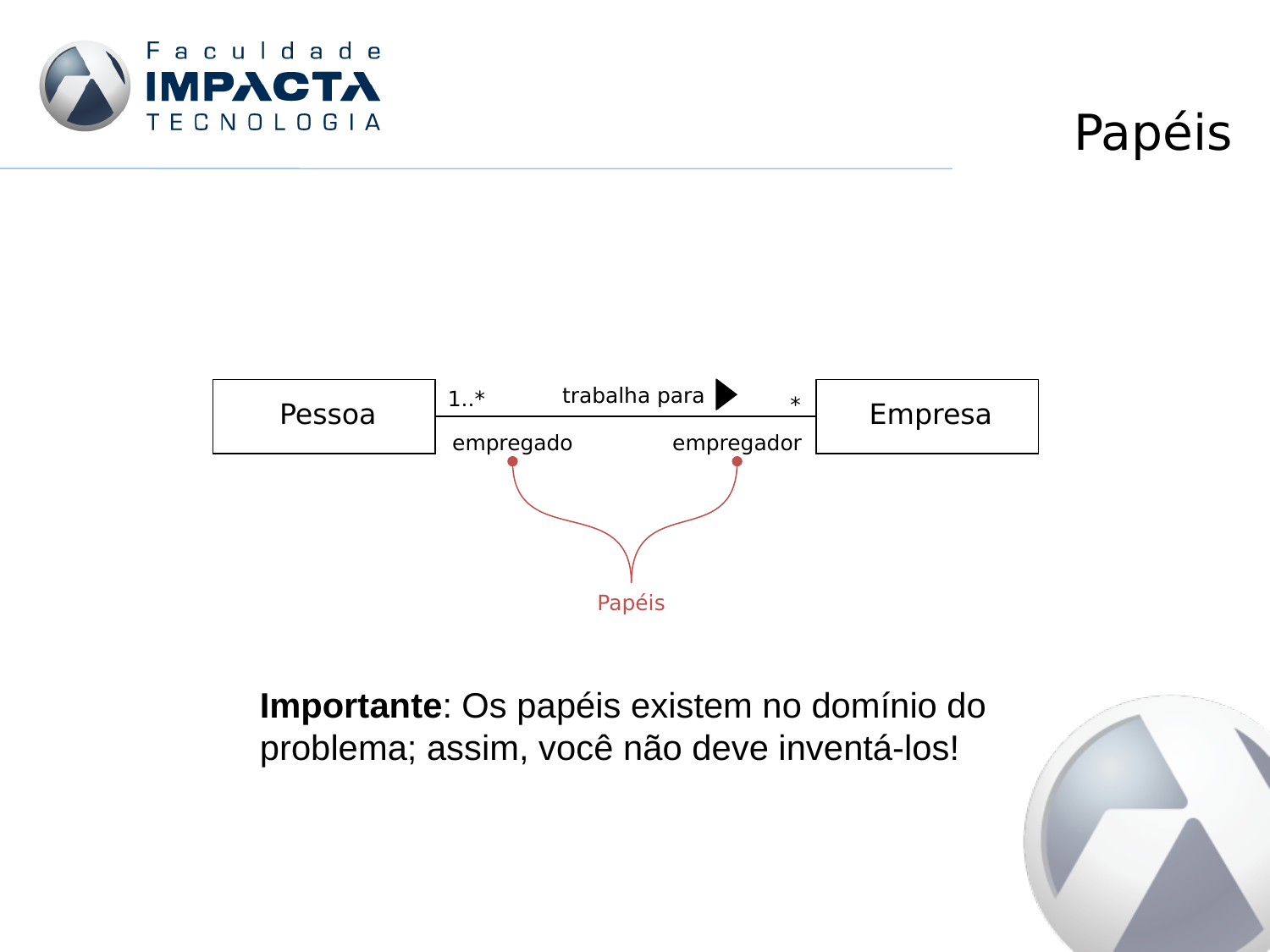

# Papéis
trabalha para
1..*

Pessoa

Empresa
*
empregado
empregador
Papéis
Importante: Os papéis existem no domínio do problema; assim, você não deve inventá-los!